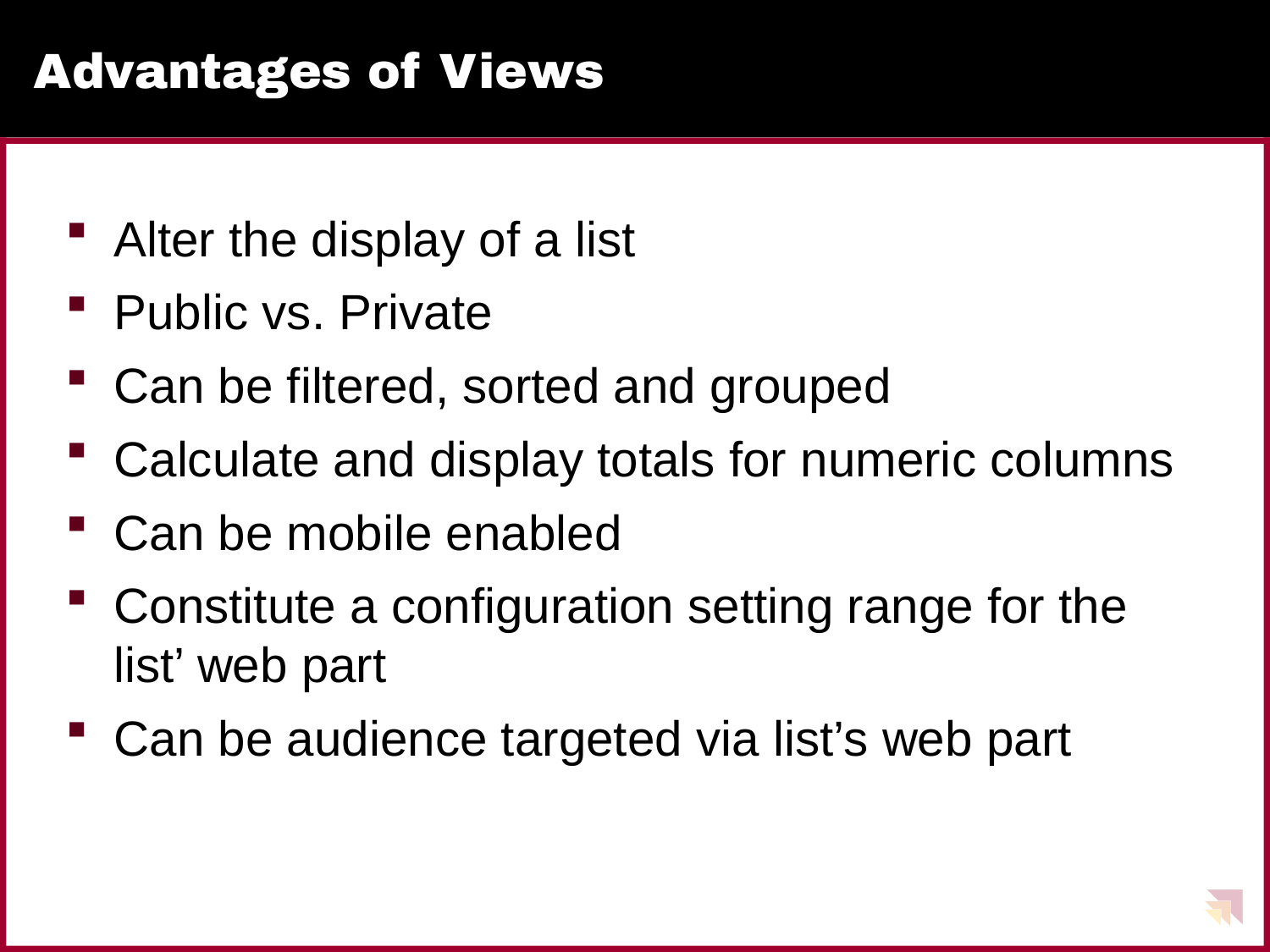

# Advantages of Views
Alter the display of a list
Public vs. Private
Can be filtered, sorted and grouped
Calculate and display totals for numeric columns
Can be mobile enabled
Constitute a configuration setting range for the list’ web part
Can be audience targeted via list’s web part